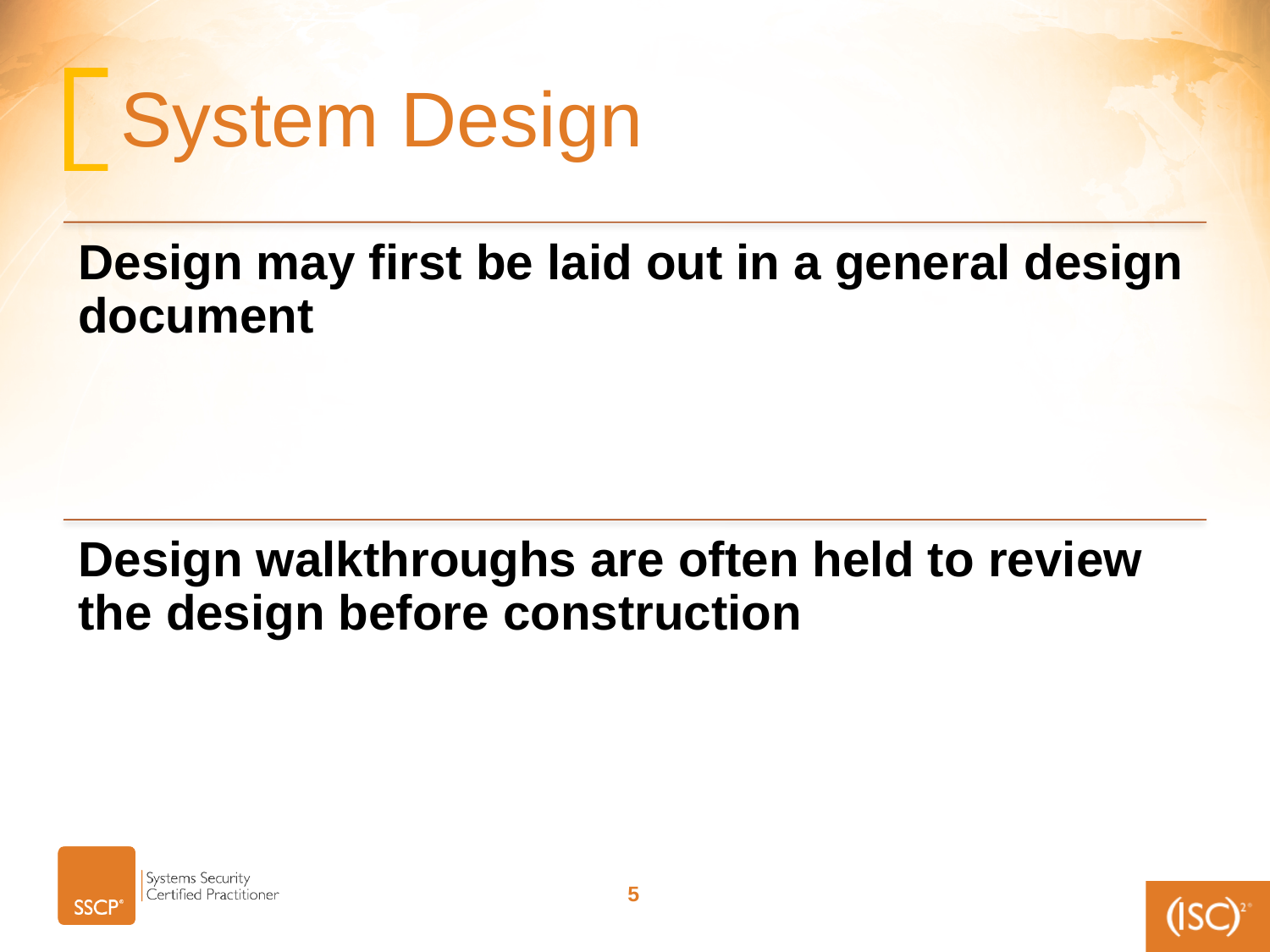

# System Design
Design may first be laid out in a general design document
Design walkthroughs are often held to review the design before construction